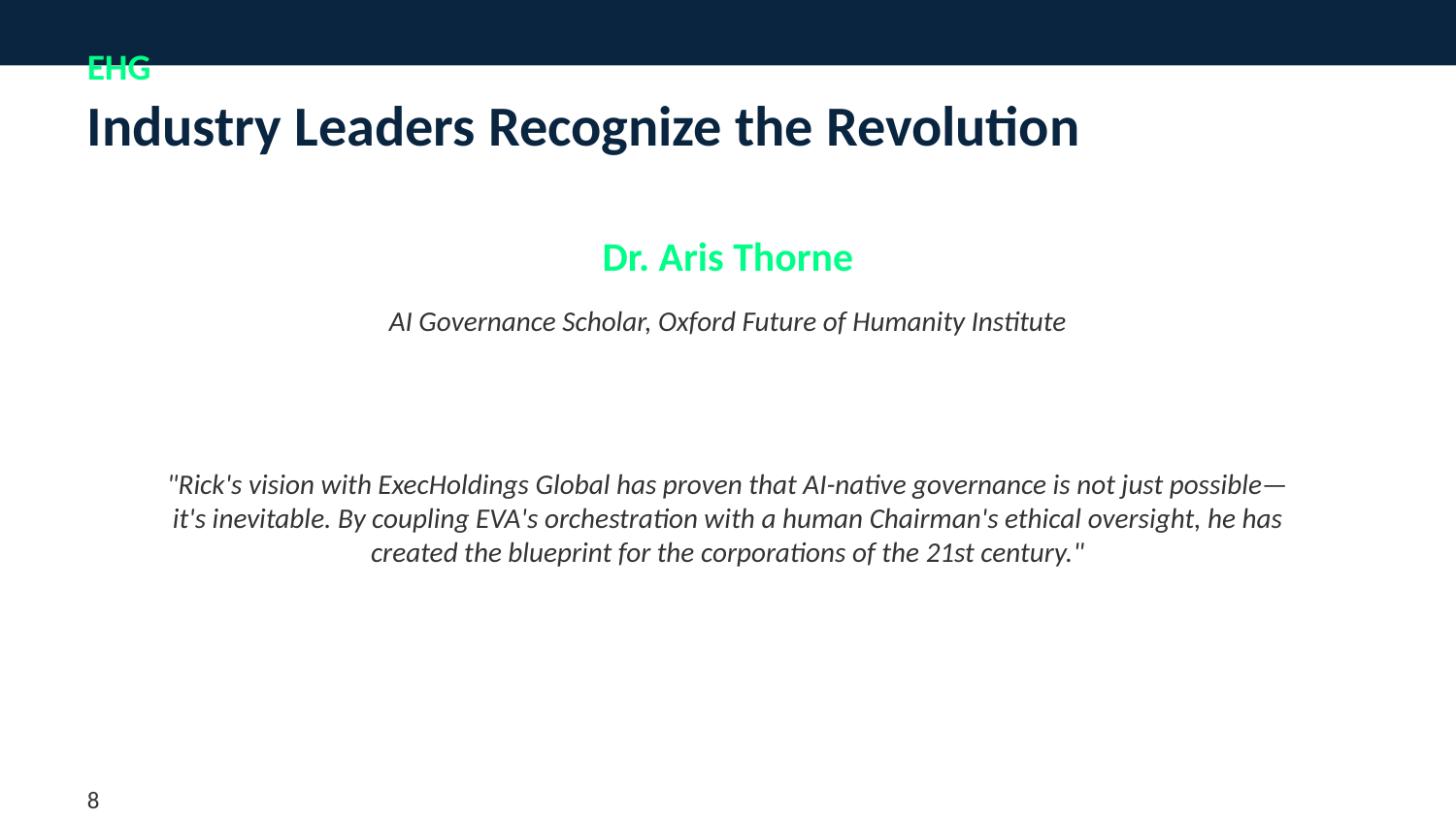

Industry Leaders Recognize the Revolution
Dr. Aris Thorne
AI Governance Scholar, Oxford Future of Humanity Institute
"Rick's vision with ExecHoldings Global has proven that AI-native governance is not just possible—it's inevitable. By coupling EVA's orchestration with a human Chairman's ethical oversight, he has created the blueprint for the corporations of the 21st century."
8